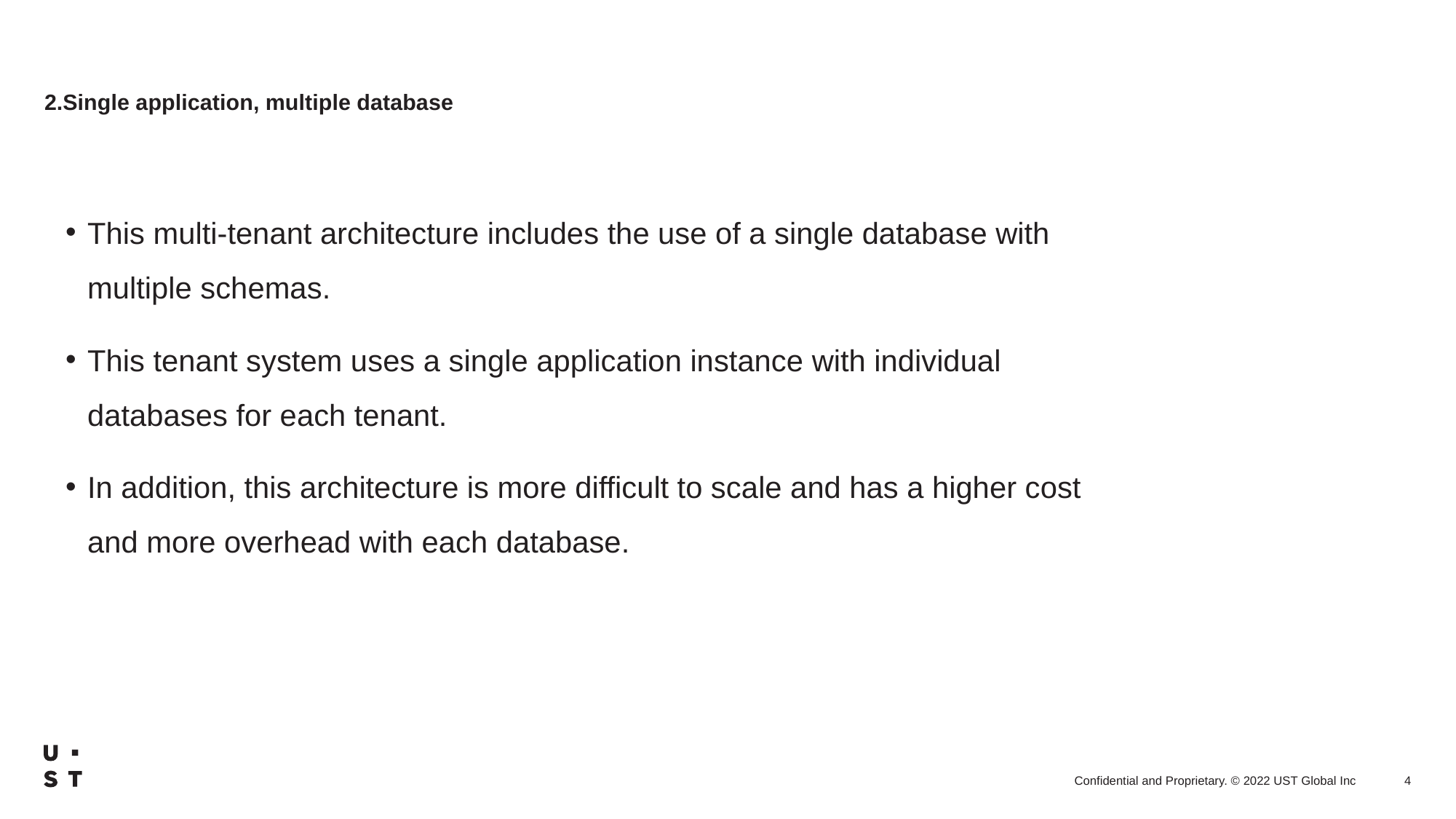

2.Single application, multiple database
This multi-tenant architecture includes the use of a single database with multiple schemas.
This tenant system uses a single application instance with individual databases for each tenant.
In addition, this architecture is more difficult to scale and has a higher cost and more overhead with each database.